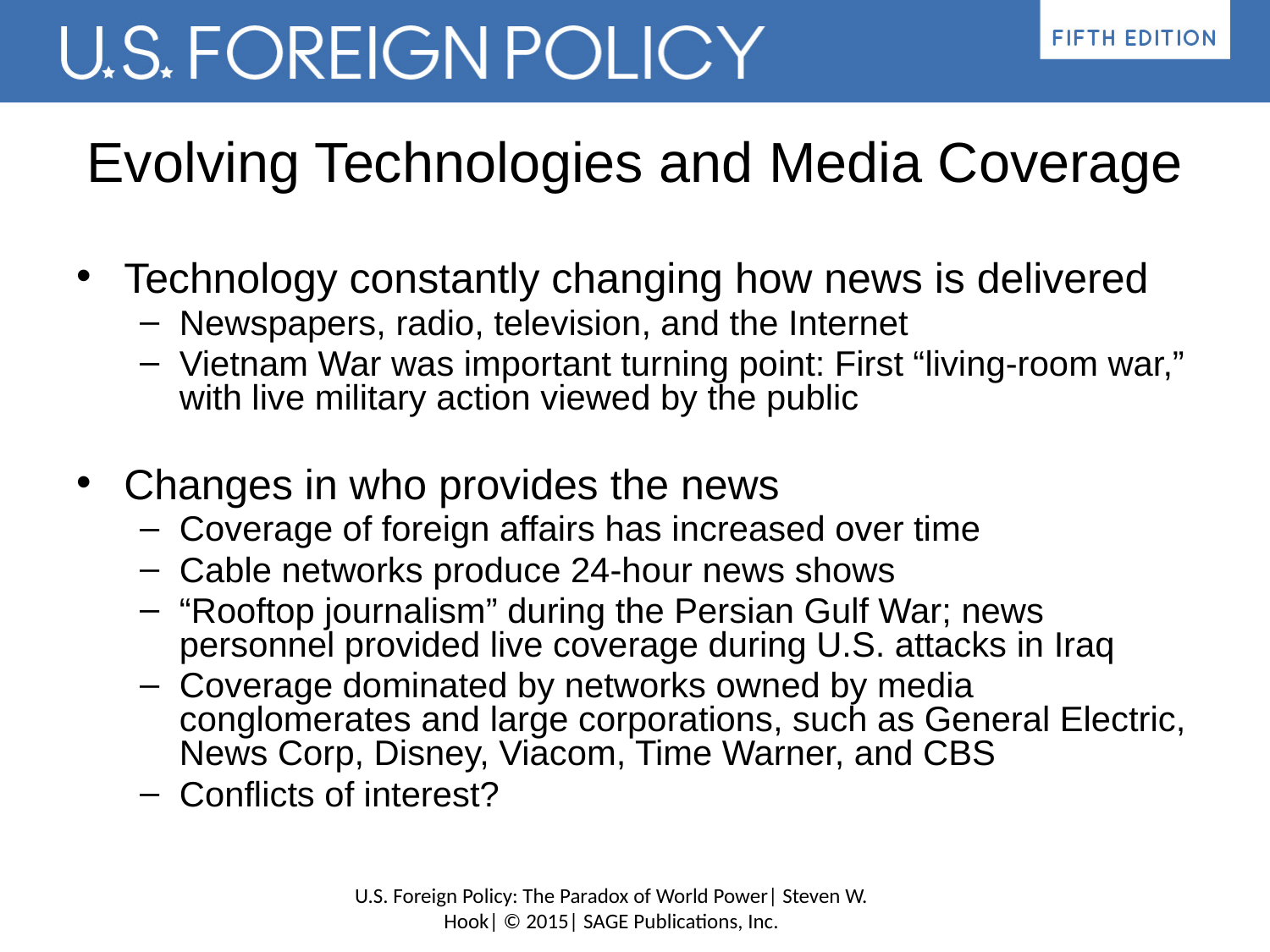

# Evolving Technologies and Media Coverage
Technology constantly changing how news is delivered
Newspapers, radio, television, and the Internet
Vietnam War was important turning point: First “living-room war,” with live military action viewed by the public

Changes in who provides the news
Coverage of foreign affairs has increased over time
Cable networks produce 24-hour news shows
“Rooftop journalism” during the Persian Gulf War; news personnel provided live coverage during U.S. attacks in Iraq
Coverage dominated by networks owned by media conglomerates and large corporations, such as General Electric, News Corp, Disney, Viacom, Time Warner, and CBS
Conflicts of interest?

U.S. Foreign Policy: The Paradox of World Power| Steven W. Hook| © 2015| SAGE Publications, Inc.